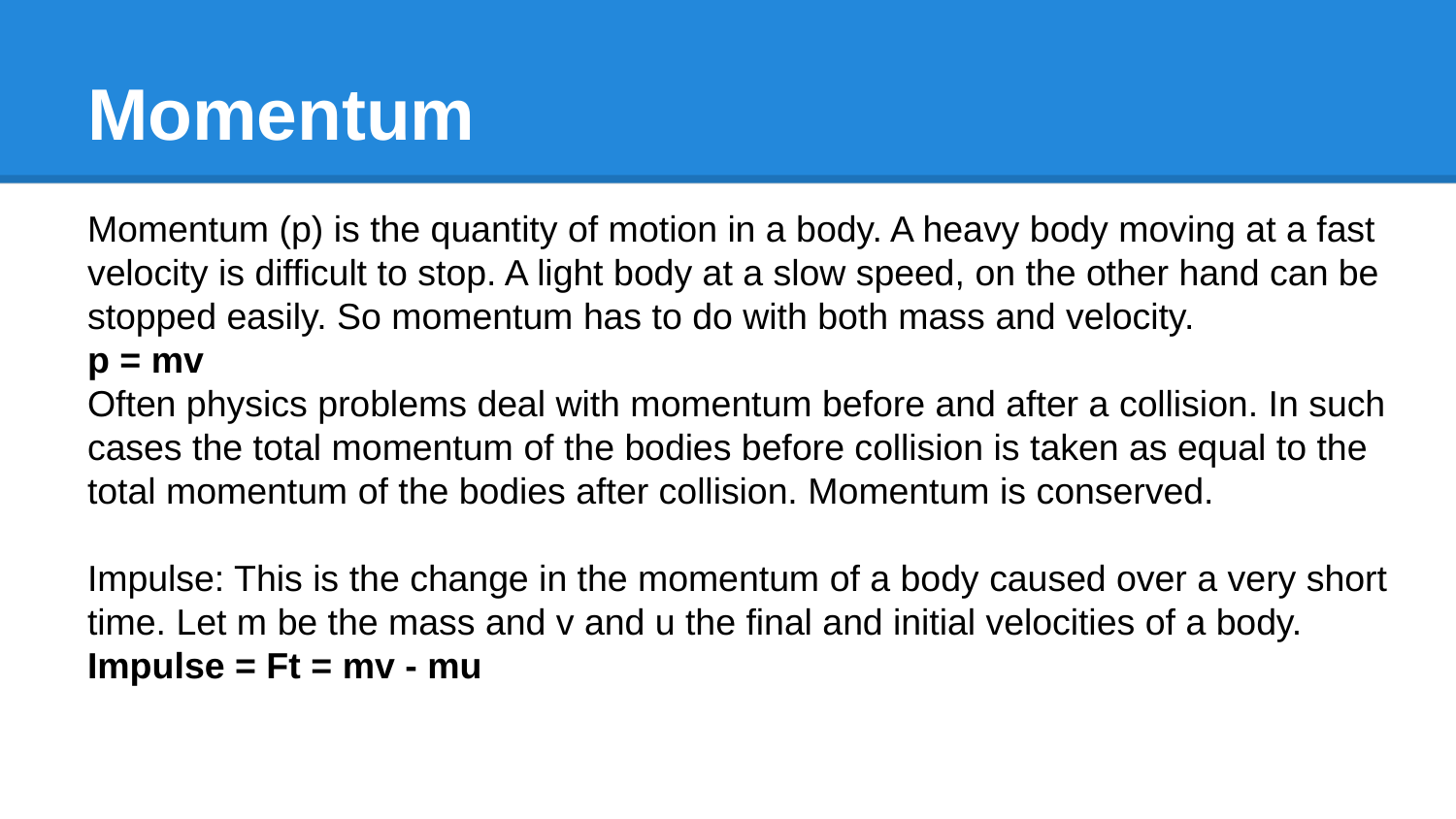

# Momentum
Momentum (p) is the quantity of motion in a body. A heavy body moving at a fast velocity is difficult to stop. A light body at a slow speed, on the other hand can be stopped easily. So momentum has to do with both mass and velocity.
p = mv
Often physics problems deal with momentum before and after a collision. In such cases the total momentum of the bodies before collision is taken as equal to the total momentum of the bodies after collision. Momentum is conserved.

Impulse: This is the change in the momentum of a body caused over a very short time. Let m be the mass and v and u the final and initial velocities of a body.
Impulse = Ft = mv - mu